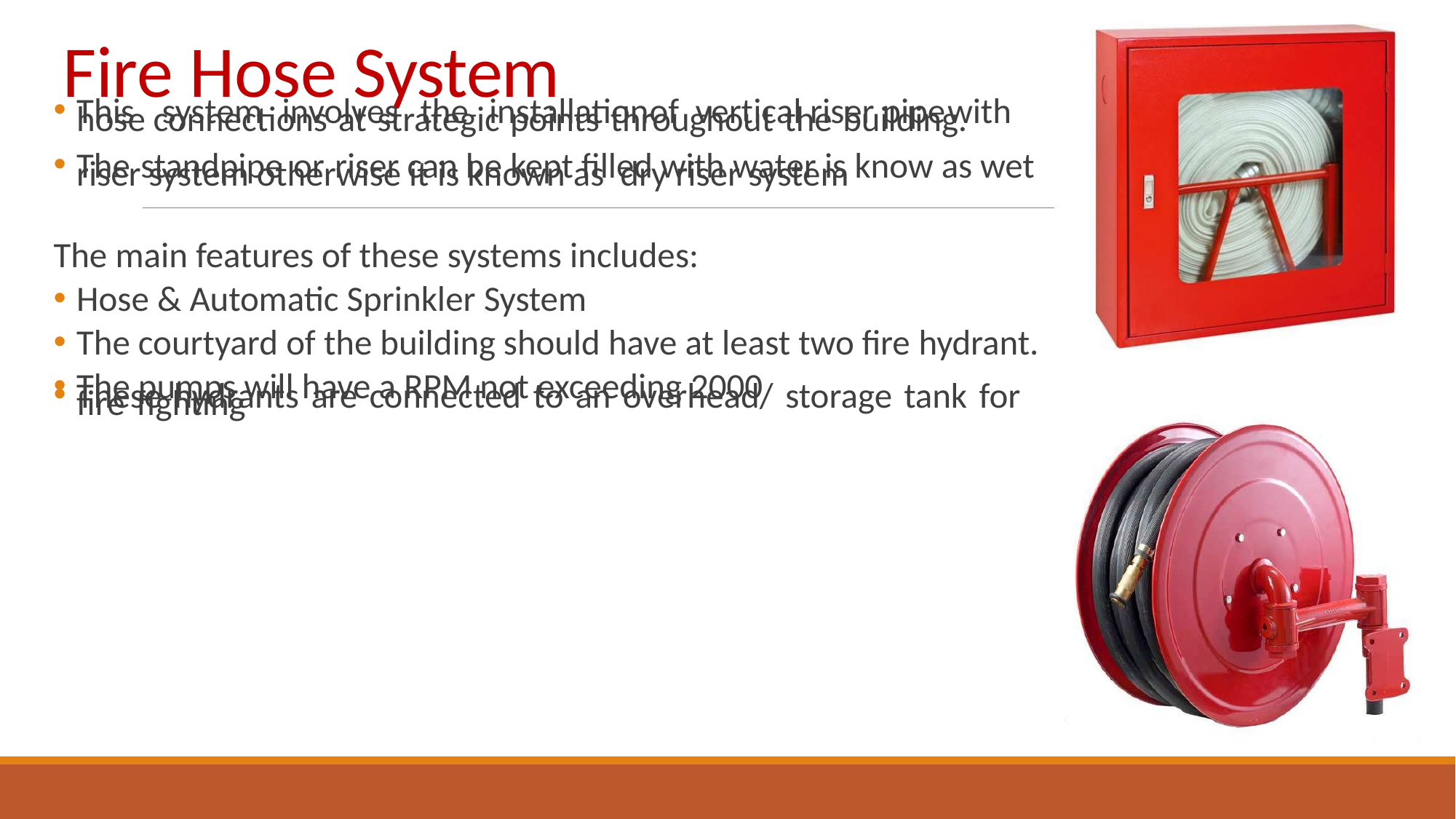

# Fire Hose System
This	system	involves	the	installation	of	vertical	riser pipe	with	hose connections at strategic points throughout the building.

The standpipe or riser can be kept filled with water is know as wet riser system otherwise it is known as  dry riser system

The main features of these systems includes:
Hose & Automatic Sprinkler System
The courtyard of the building should have at least two fire hydrant.
The pumps will have a RPM not exceeding 2000
These hydrants are connected to an overhead/ storage tank for fire fighting